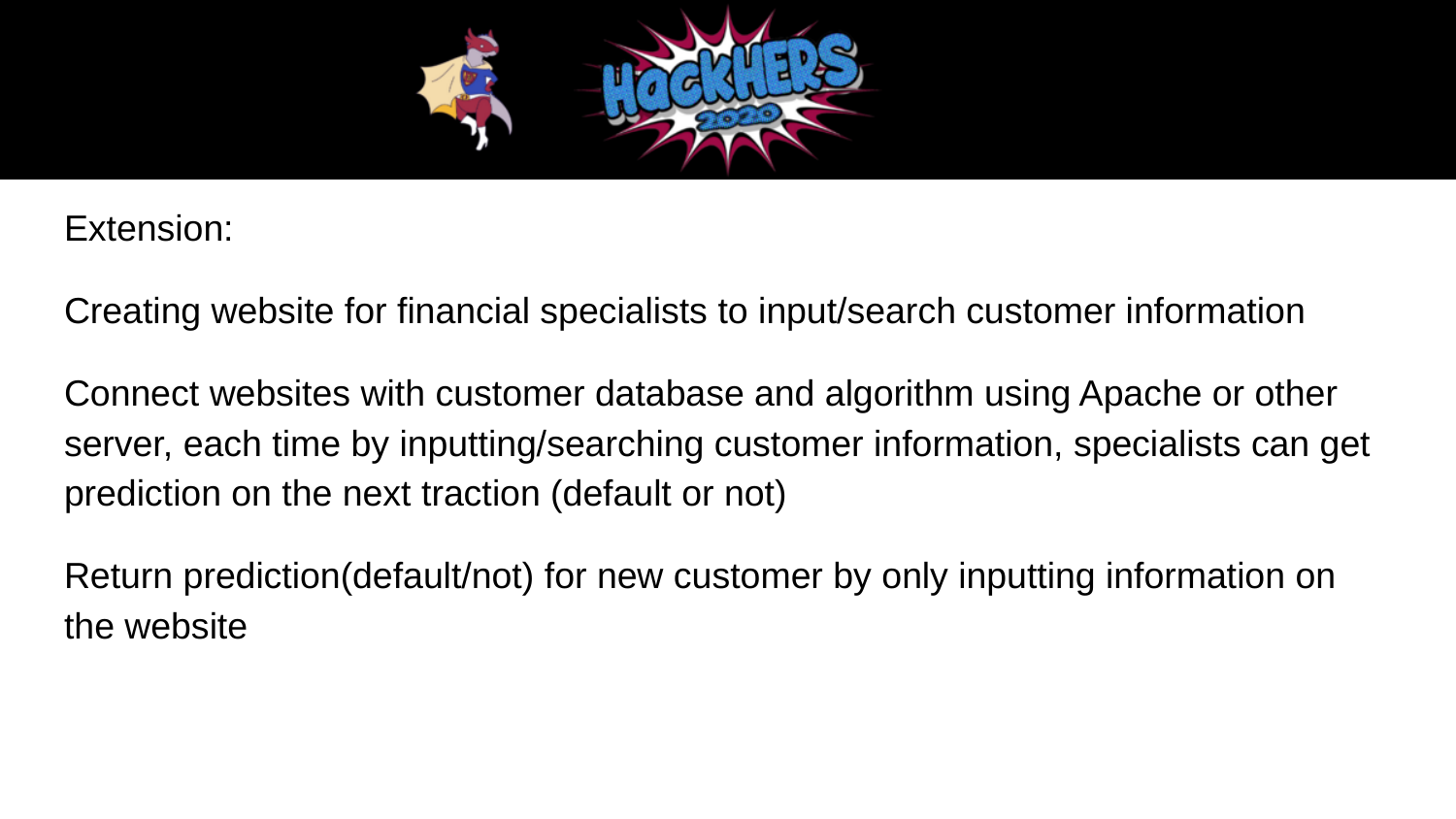

#
Extension:
Creating website for financial specialists to input/search customer information
Connect websites with customer database and algorithm using Apache or other server, each time by inputting/searching customer information, specialists can get prediction on the next traction (default or not)
Return prediction(default/not) for new customer by only inputting information on the website